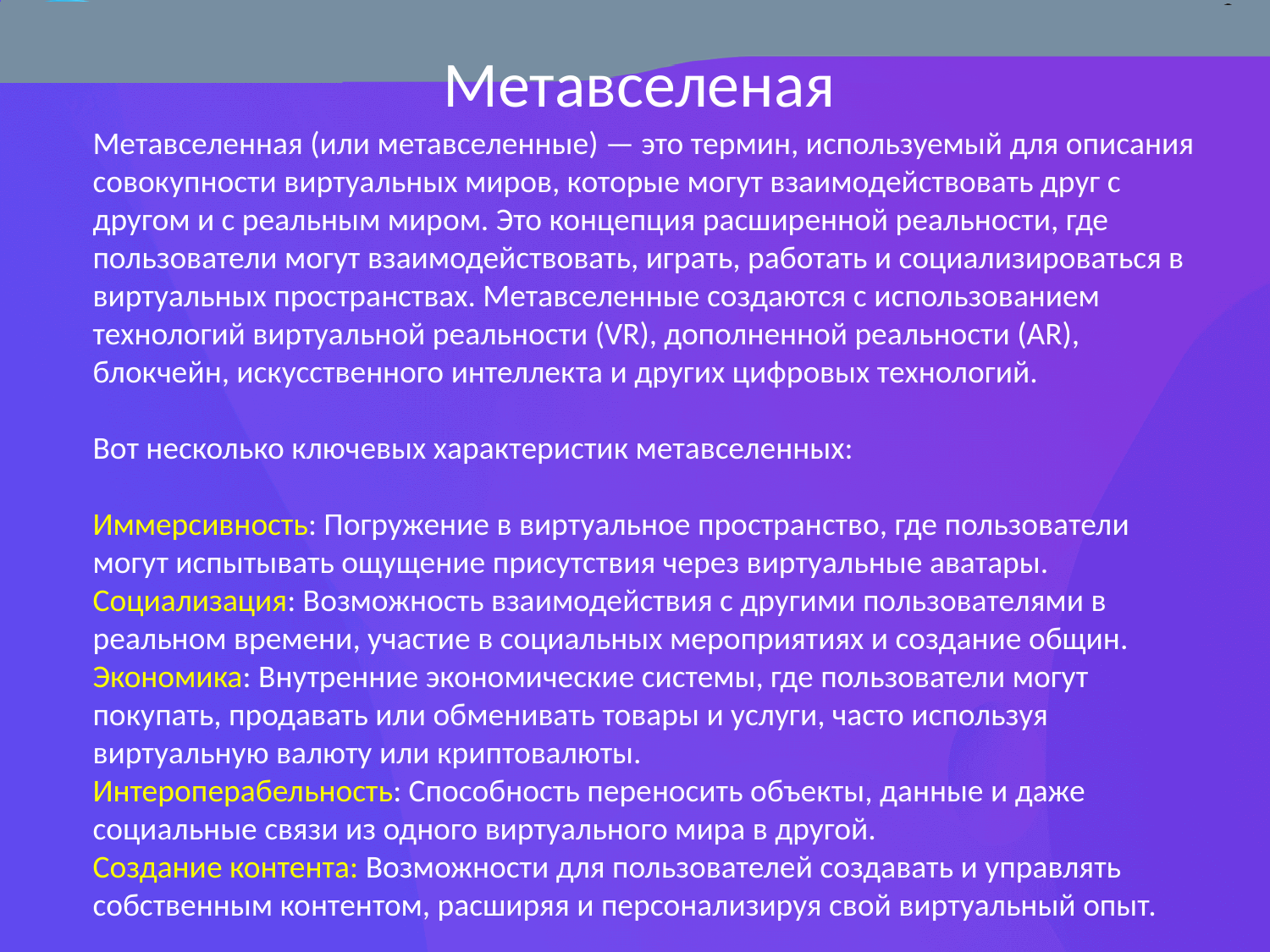

# Метавселеная
Метавселенная (или метавселенные) — это термин, используемый для описания совокупности виртуальных миров, которые могут взаимодействовать друг с другом и с реальным миром. Это концепция расширенной реальности, где пользователи могут взаимодействовать, играть, работать и социализироваться в виртуальных пространствах. Метавселенные создаются с использованием технологий виртуальной реальности (VR), дополненной реальности (AR), блокчейн, искусственного интеллекта и других цифровых технологий.

Вот несколько ключевых характеристик метавселенных:

Иммерсивность: Погружение в виртуальное пространство, где пользователи могут испытывать ощущение присутствия через виртуальные аватары.
Социализация: Возможность взаимодействия с другими пользователями в реальном времени, участие в социальных мероприятиях и создание общин.
Экономика: Внутренние экономические системы, где пользователи могут покупать, продавать или обменивать товары и услуги, часто используя виртуальную валюту или криптовалюты.
Интероперабельность: Способность переносить объекты, данные и даже социальные связи из одного виртуального мира в другой.
Создание контента: Возможности для пользователей создавать и управлять собственным контентом, расширяя и персонализируя свой виртуальный опыт.